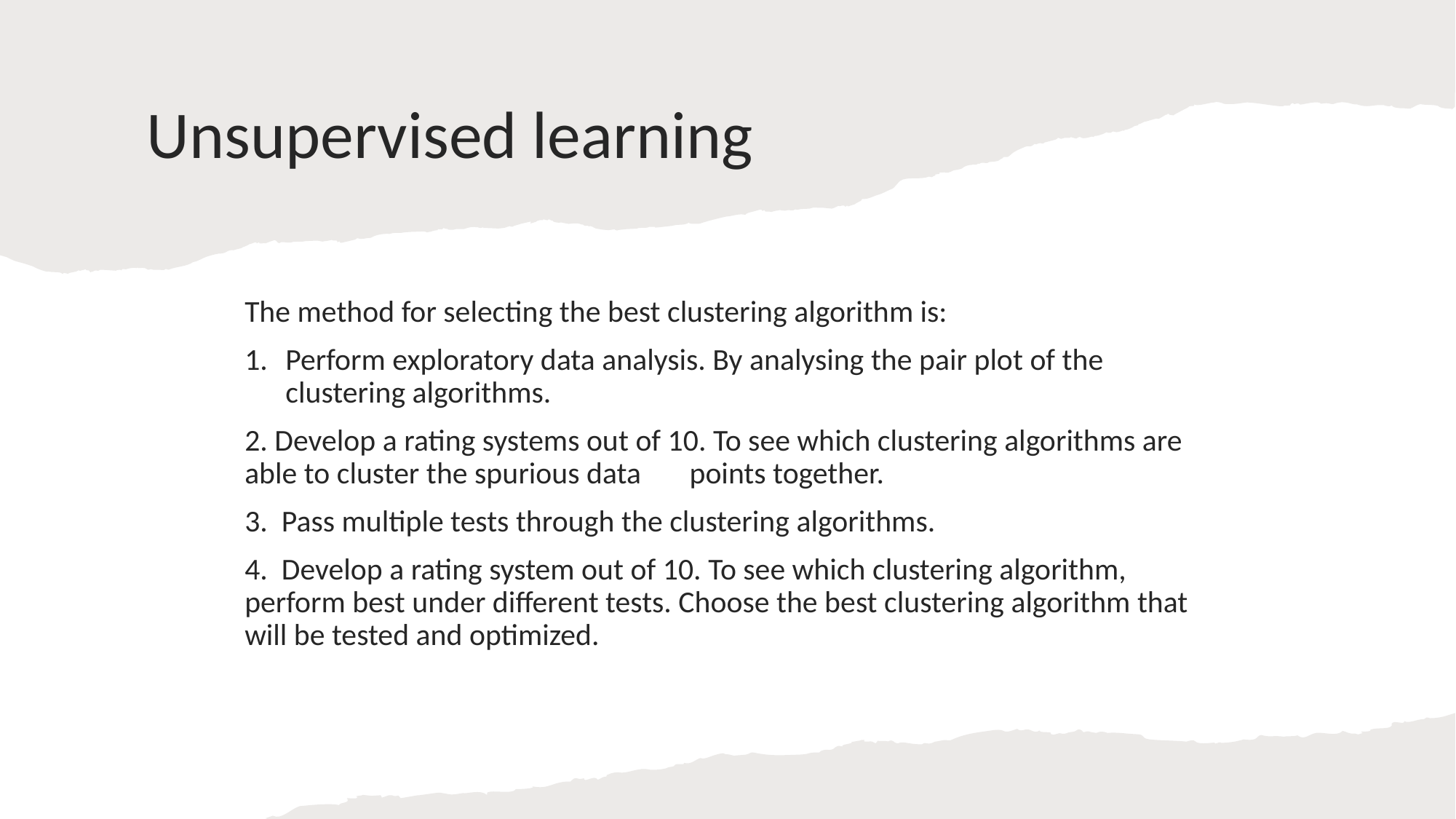

# Unsupervised learning
The method for selecting the best clustering algorithm is:
Perform exploratory data analysis. By analysing the pair plot of the clustering algorithms.
2. Develop a rating systems out of 10. To see which clustering algorithms are able to cluster the spurious data       points together.
3.  Pass multiple tests through the clustering algorithms.
4.  Develop a rating system out of 10. To see which clustering algorithm, perform best under different tests. Choose the best clustering algorithm that will be tested and optimized.